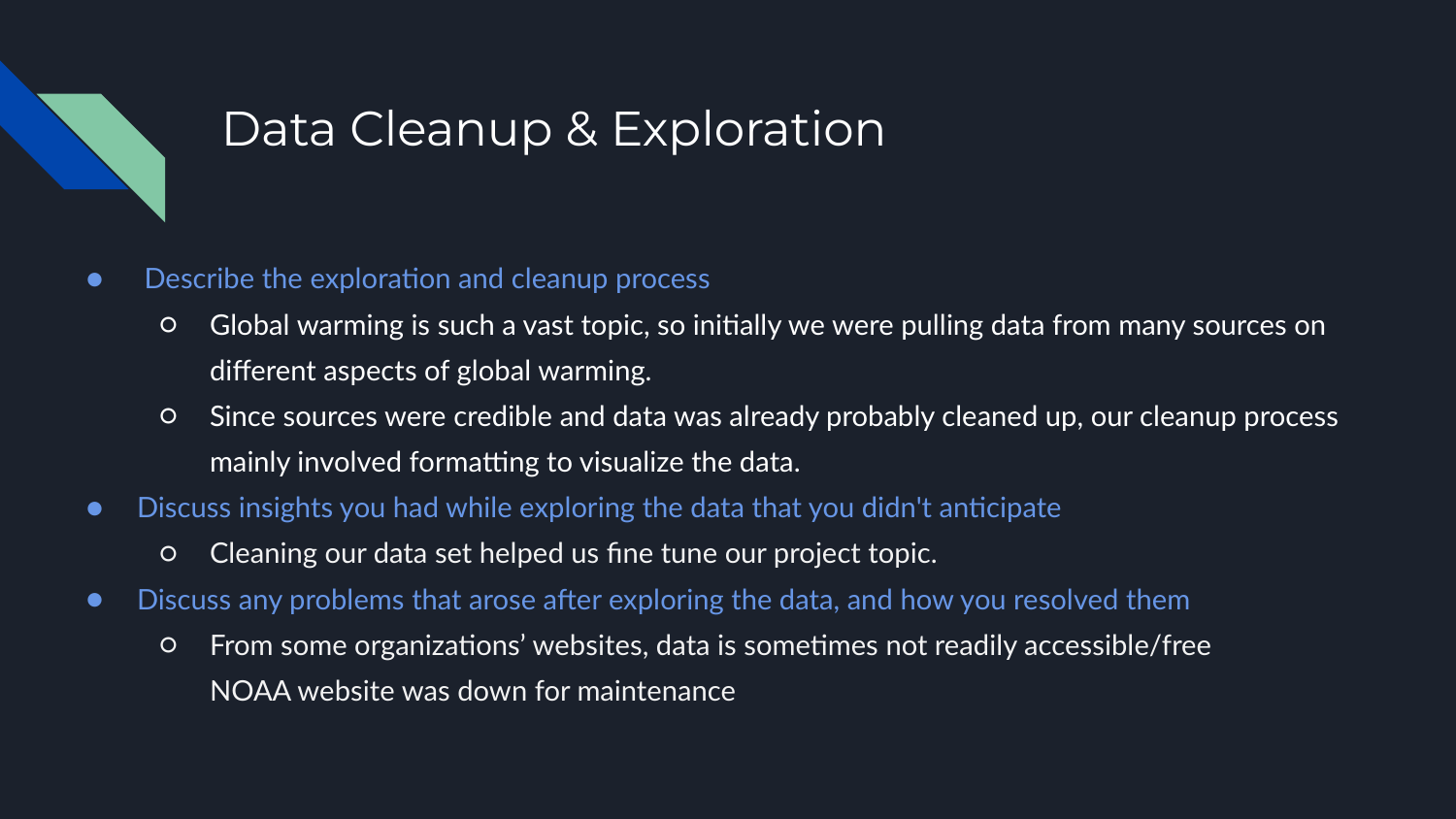

# Data Cleanup & Exploration
 Describe the exploration and cleanup process
Global warming is such a vast topic, so initially we were pulling data from many sources on different aspects of global warming.
Since sources were credible and data was already probably cleaned up, our cleanup process mainly involved formatting to visualize the data.
Discuss insights you had while exploring the data that you didn't anticipate
Cleaning our data set helped us fine tune our project topic.
Discuss any problems that arose after exploring the data, and how you resolved them
From some organizations’ websites, data is sometimes not readily accessible/free
NOAA website was down for maintenance